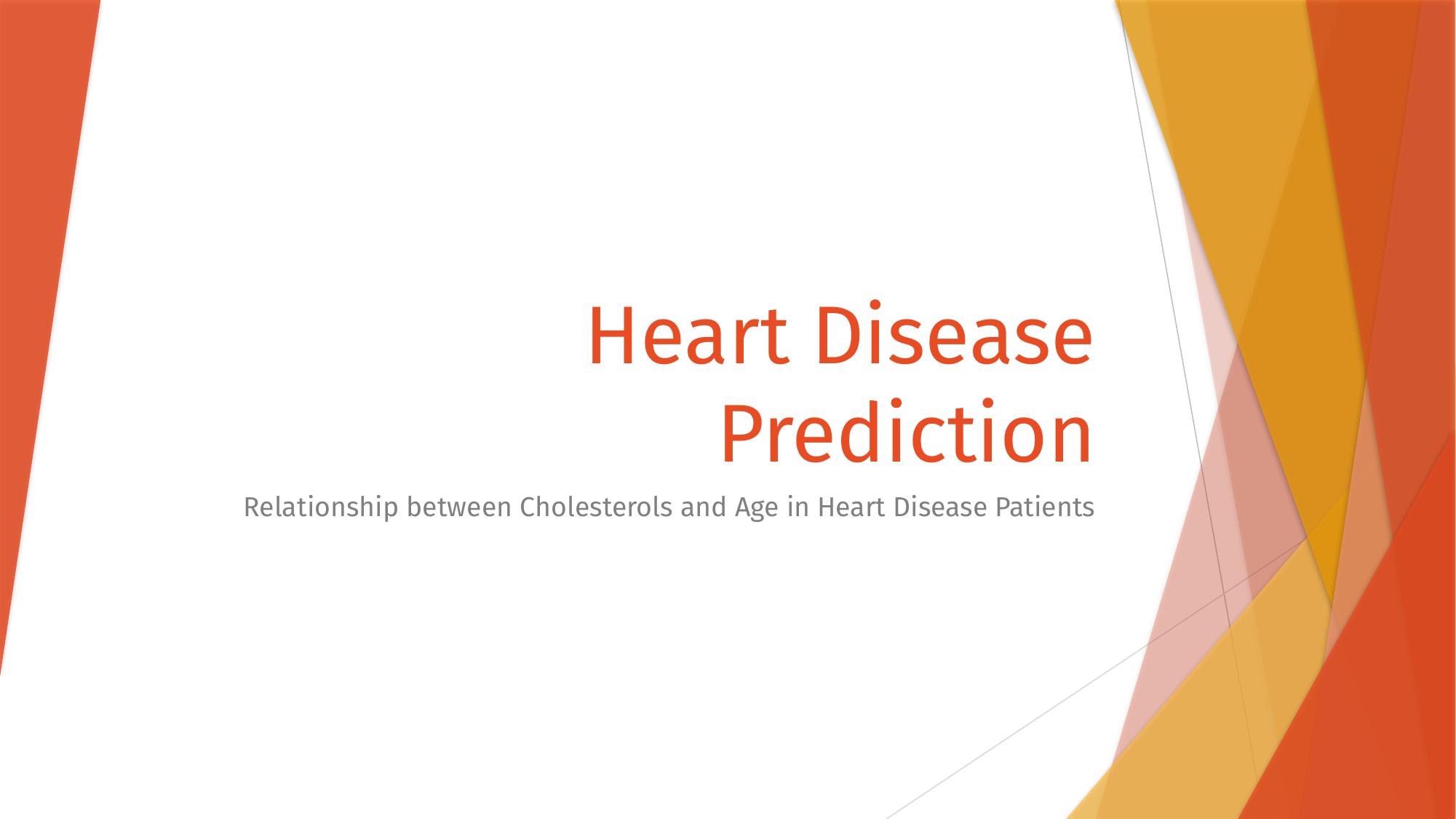

# Heart Disease Prediction
Relationship between Cholesterols and Age in Heart Disease Patients